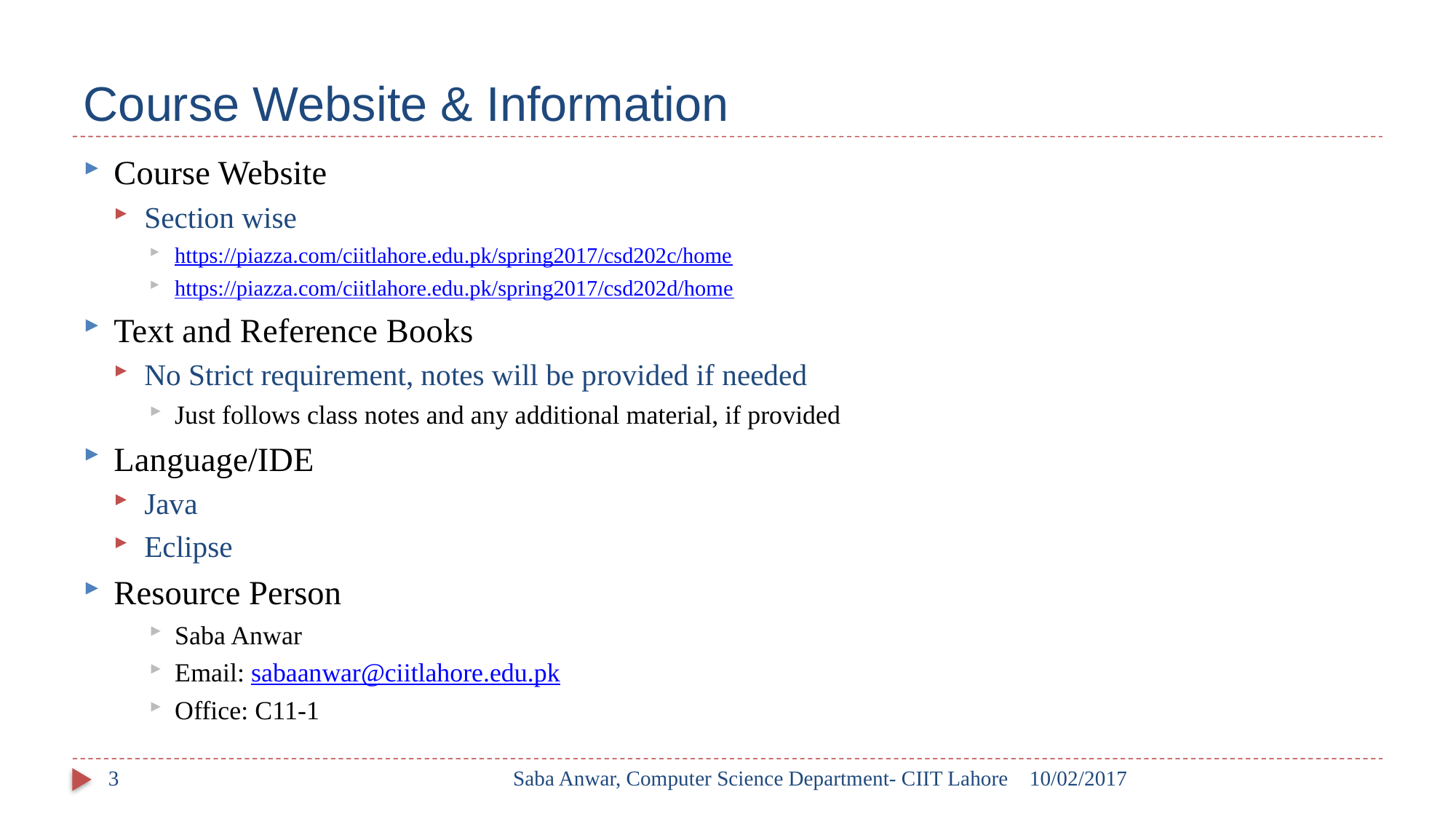

# Course Website & Information
Course Website
Section wise
https://piazza.com/ciitlahore.edu.pk/spring2017/csd202c/home
https://piazza.com/ciitlahore.edu.pk/spring2017/csd202d/home
Text and Reference Books
No Strict requirement, notes will be provided if needed
Just follows class notes and any additional material, if provided
Language/IDE
Java
Eclipse
Resource Person
Saba Anwar
Email: sabaanwar@ciitlahore.edu.pk
Office: C11-1

3
Saba Anwar, Computer Science Department- CIIT Lahore
10/02/2017